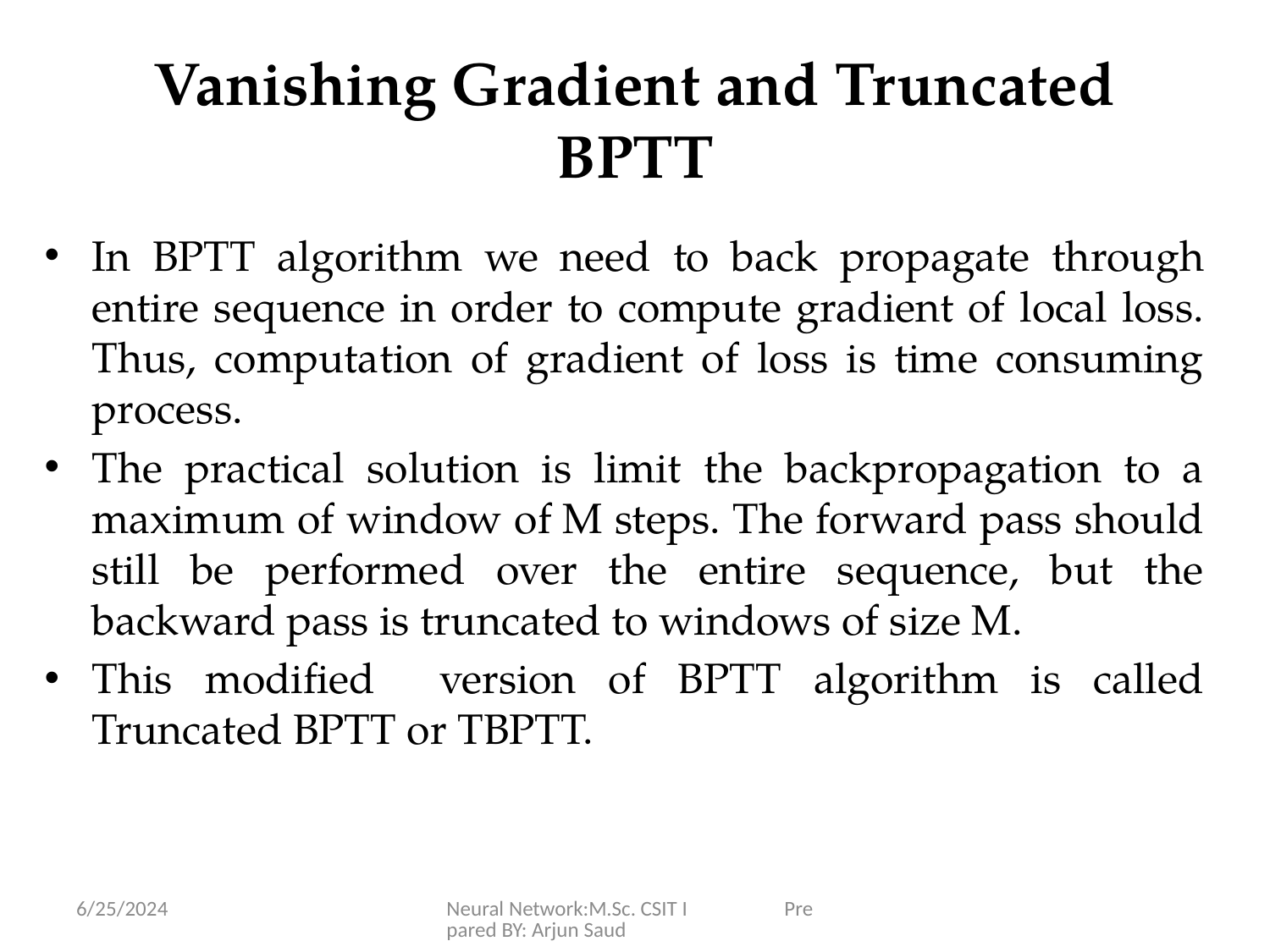

# Vanishing Gradient and Truncated BPTT
In BPTT algorithm we need to back propagate through entire sequence in order to compute gradient of local loss. Thus, computation of gradient of loss is time consuming process.
The practical solution is limit the backpropagation to a maximum of window of M steps. The forward pass should still be performed over the entire sequence, but the backward pass is truncated to windows of size M.
This modified  version of BPTT algorithm is called Truncated BPTT or TBPTT.
6/25/2024
Neural Network:M.Sc. CSIT I                    Prepared BY: Arjun Saud